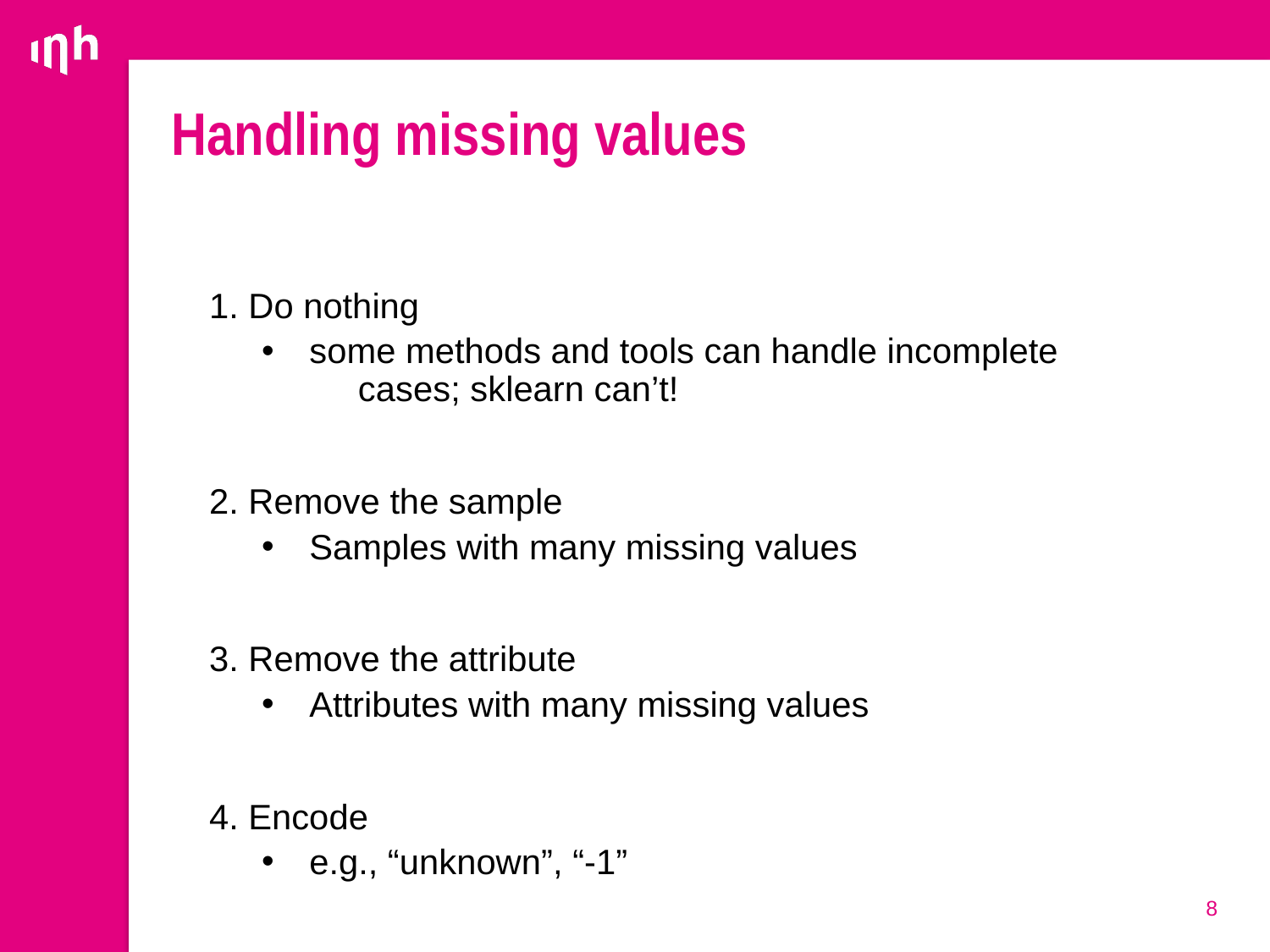

# Handling missing values
1. Do nothing
some methods and tools can handle incomplete
     cases; sklearn can’t!

2. Remove the sample
Samples with many missing values

3. Remove the attribute
Attributes with many missing values

4. Encode
e.g., “unknown”, “-1”

8